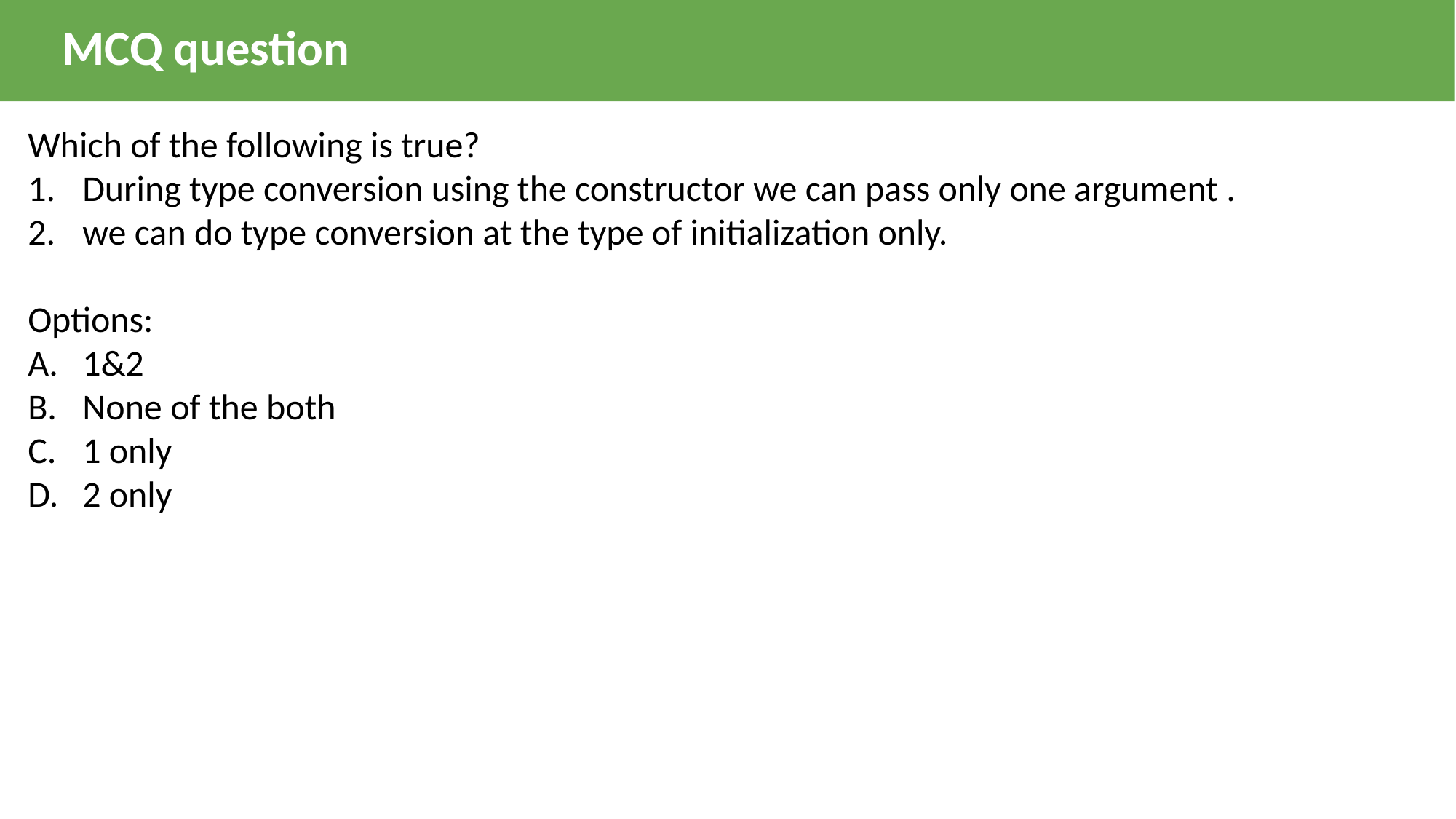

MCQ question
Which of the following is true?
During type conversion using the constructor we can pass only one argument .
we can do type conversion at the type of initialization only.

Options:
1&2
None of the both
1 only
2 only